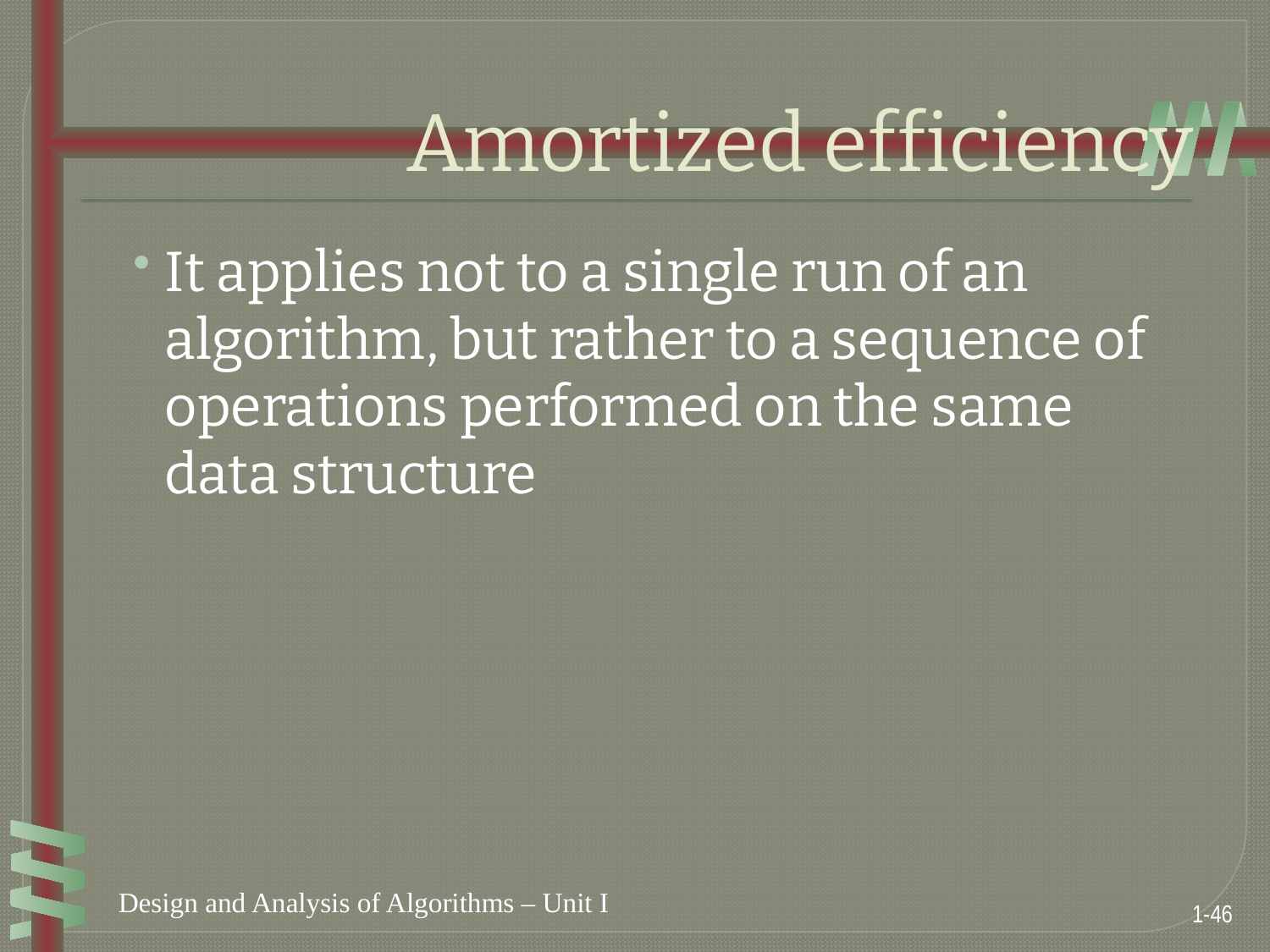

# Amortized efficiency
It applies not to a single run of an algorithm, but rather to a sequence of operations performed on the same data structure